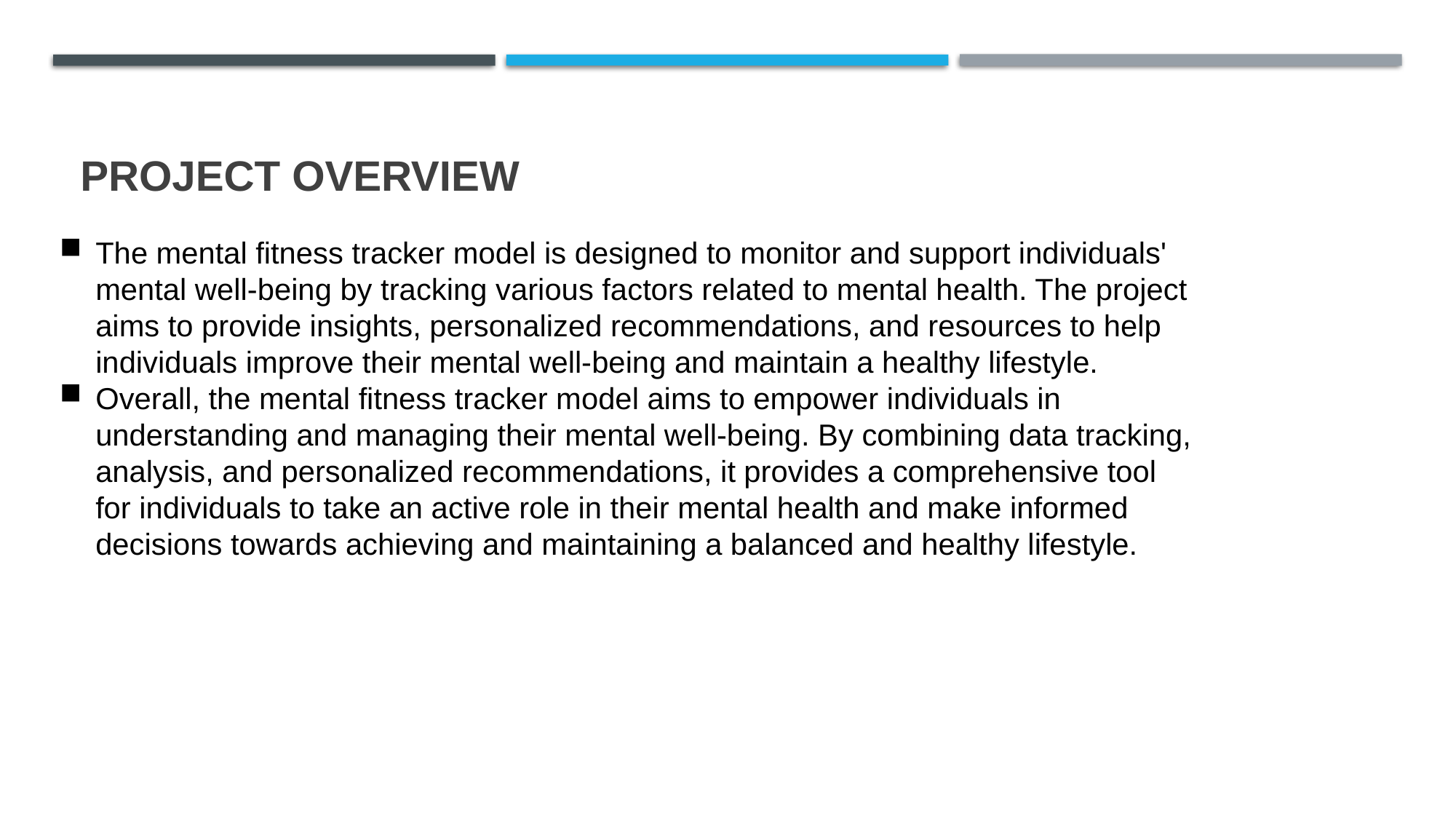

# PROJECT OVERVIEW
The mental fitness tracker model is designed to monitor and support individuals' mental well-being by tracking various factors related to mental health. The project aims to provide insights, personalized recommendations, and resources to help individuals improve their mental well-being and maintain a healthy lifestyle.
Overall, the mental fitness tracker model aims to empower individuals in understanding and managing their mental well-being. By combining data tracking, analysis, and personalized recommendations, it provides a comprehensive tool for individuals to take an active role in their mental health and make informed decisions towards achieving and maintaining a balanced and healthy lifestyle.